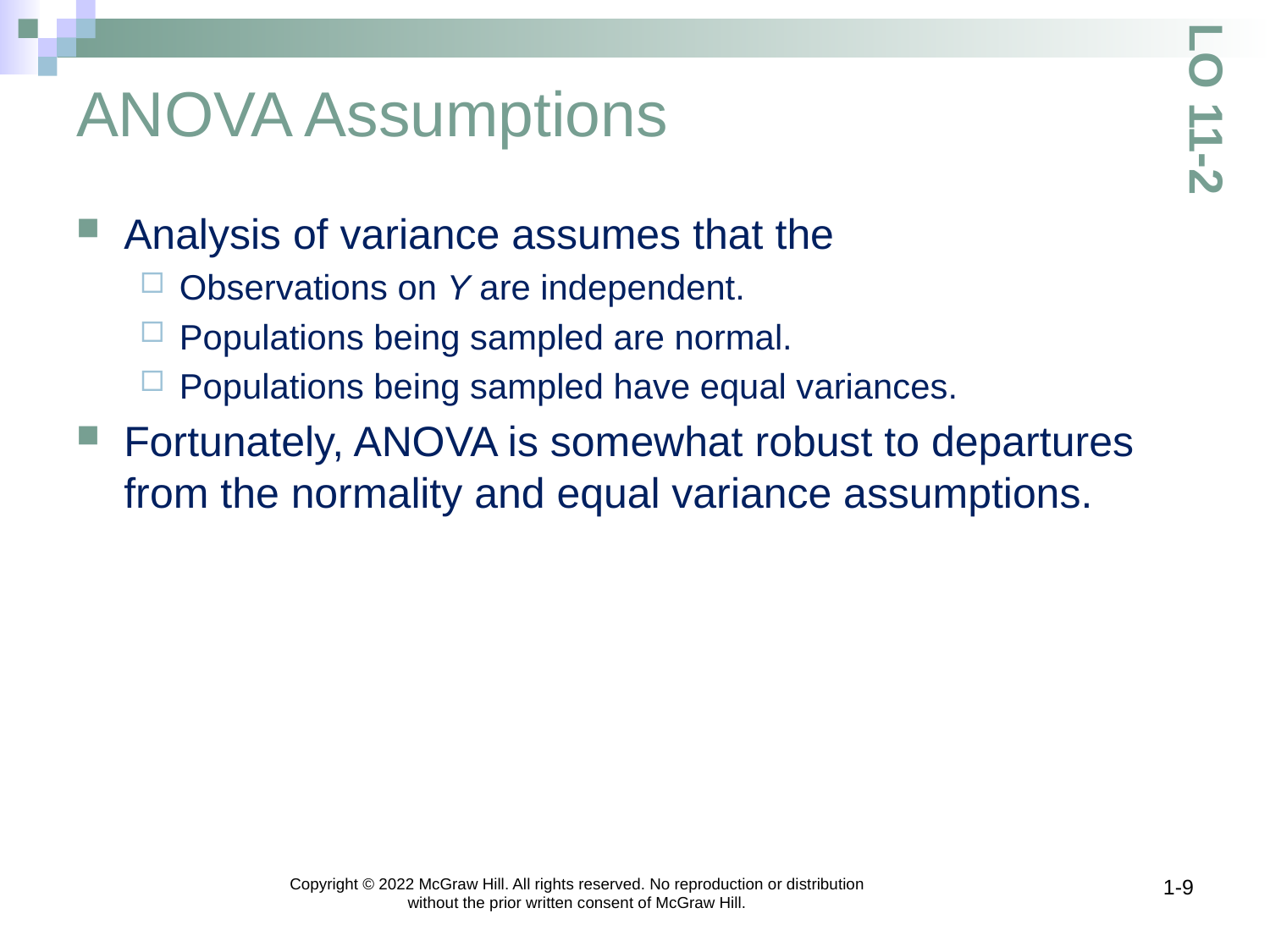

# ANOVA Assumptions
LO 11-2
Analysis of variance assumes that the
Observations on Y are independent.
Populations being sampled are normal.
Populations being sampled have equal variances.
Fortunately, ANOVA is somewhat robust to departures from the normality and equal variance assumptions.
Copyright © 2022 McGraw Hill. All rights reserved. No reproduction or distribution without the prior written consent of McGraw Hill.
1-9